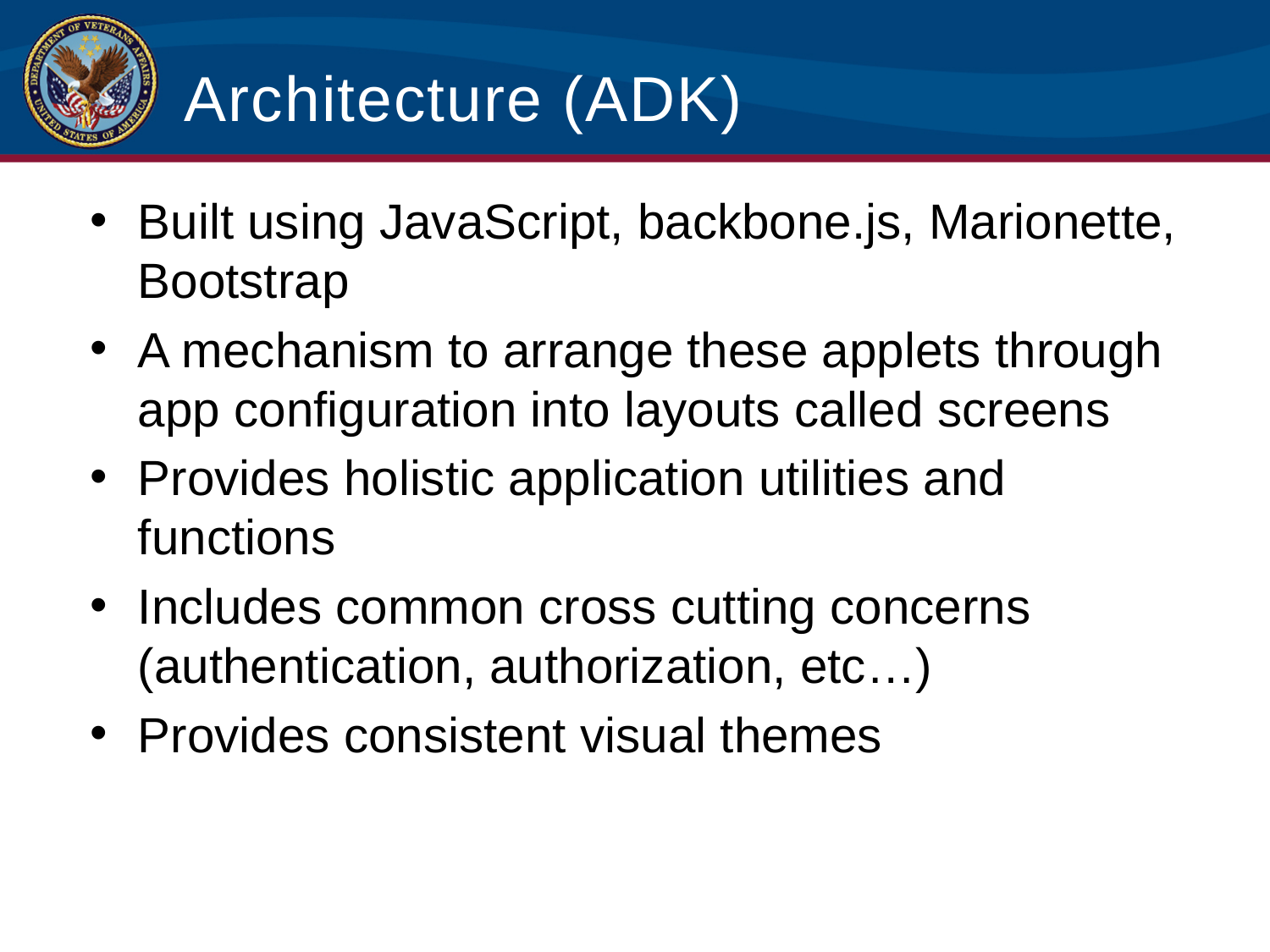

# Architecture (ADK)
Built using JavaScript, backbone.js, Marionette, Bootstrap
A mechanism to arrange these applets through app configuration into layouts called screens
Provides holistic application utilities and functions
Includes common cross cutting concerns (authentication, authorization, etc…)
Provides consistent visual themes